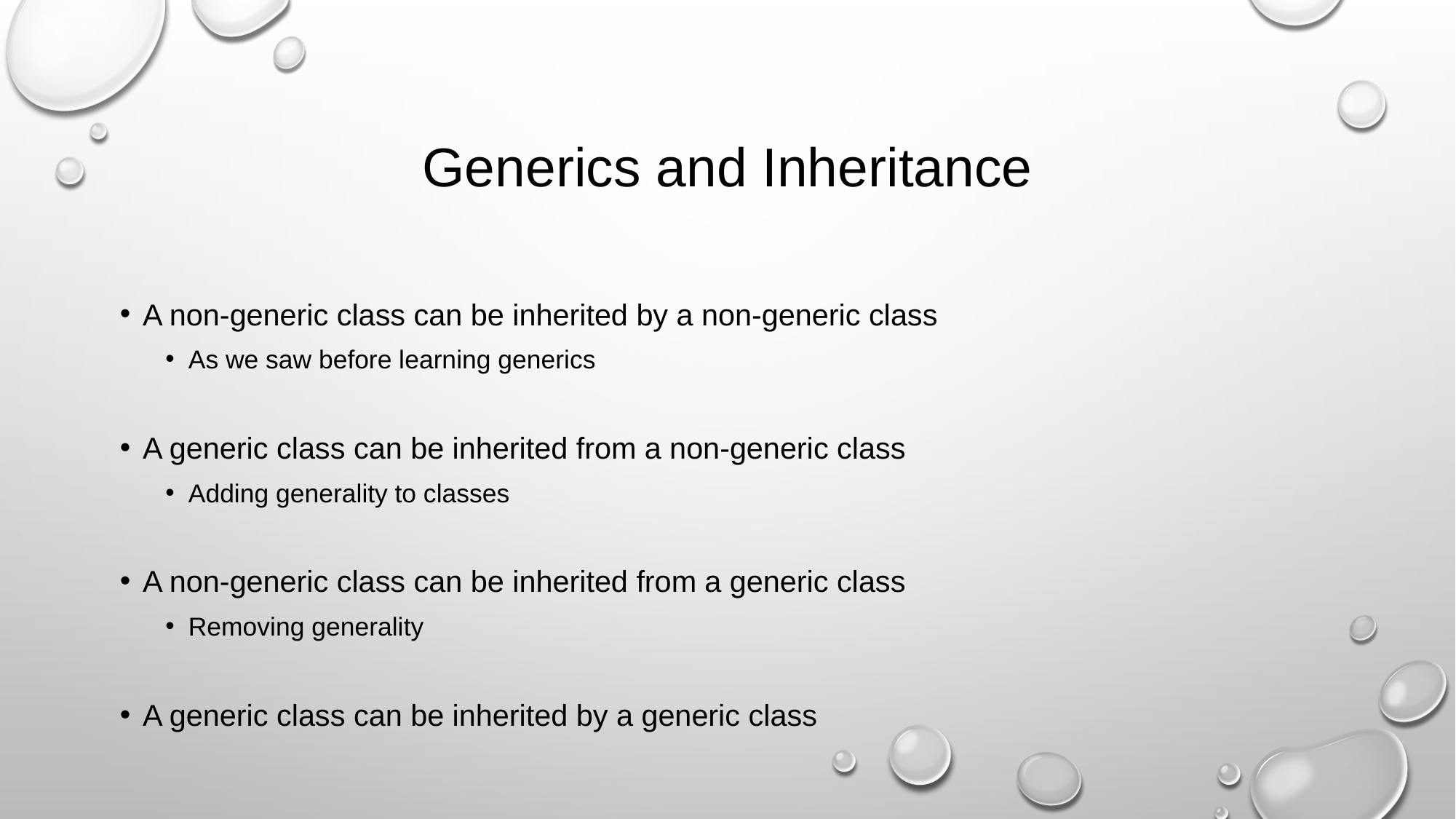

# Generics and Inheritance
A non-generic class can be inherited by a non-generic class
As we saw before learning generics

A generic class can be inherited from a non-generic class
Adding generality to classes

A non-generic class can be inherited from a generic class
Removing generality

A generic class can be inherited by a generic class